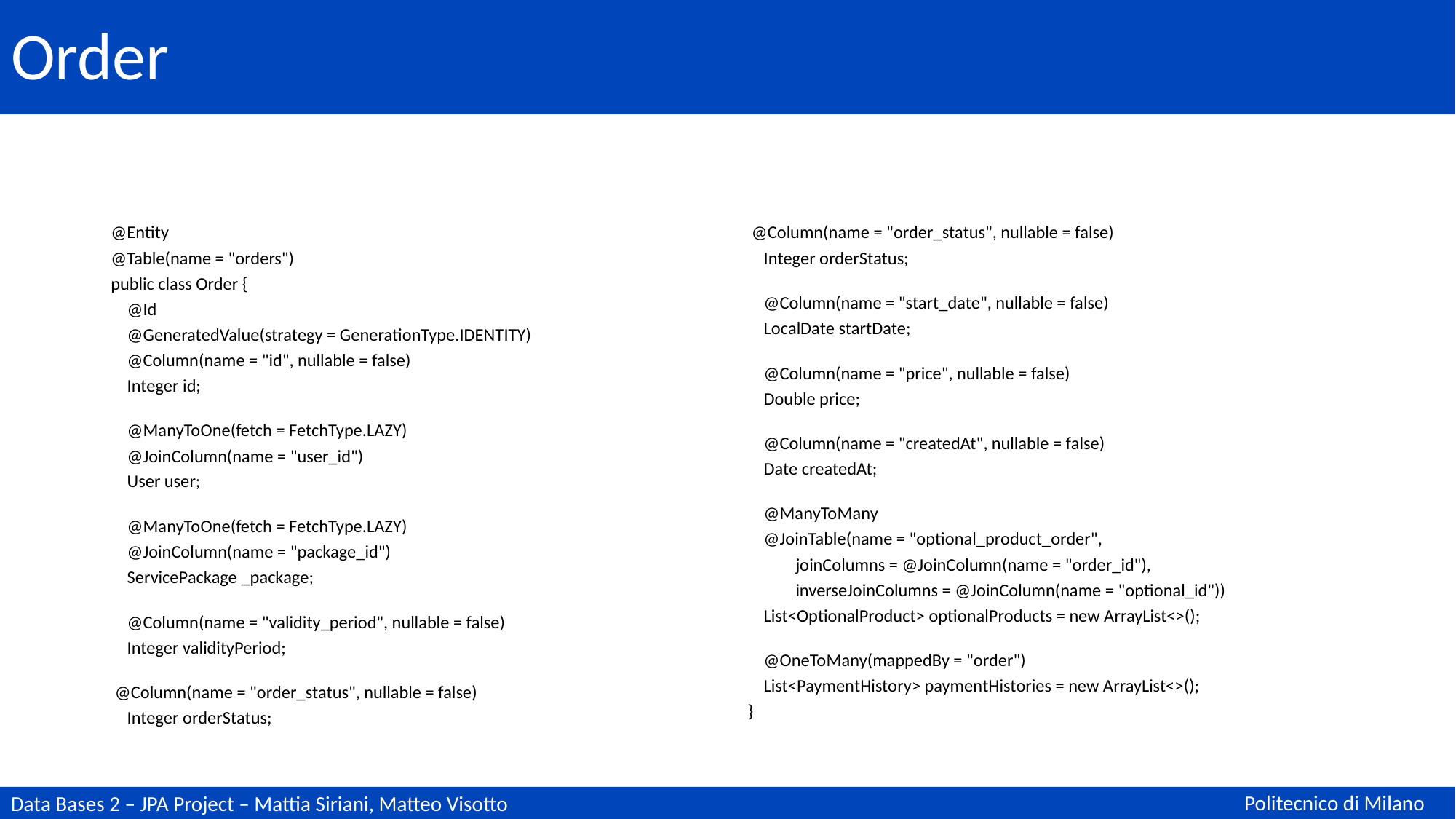

# Order
@Entity
@Table(name = "orders")
public class Order {
    @Id
    @GeneratedValue(strategy = GenerationType.IDENTITY)
    @Column(name = "id", nullable = false)
    Integer id;
    @ManyToOne(fetch = FetchType.LAZY)
    @JoinColumn(name = "user_id")
    User user;
    @ManyToOne(fetch = FetchType.LAZY)
    @JoinColumn(name = "package_id")
    ServicePackage _package;
    @Column(name = "validity_period", nullable = false)
    Integer validityPeriod;
 @Column(name = "order_status", nullable = false)
    Integer orderStatus;
 @Column(name = "order_status", nullable = false)
    Integer orderStatus;
    @Column(name = "start_date", nullable = false)
    LocalDate startDate;
    @Column(name = "price", nullable = false)
    Double price;
    @Column(name = "createdAt", nullable = false)
    Date createdAt;
    @ManyToMany
    @JoinTable(name = "optional_product_order",
            joinColumns = @JoinColumn(name = "order_id"),
            inverseJoinColumns = @JoinColumn(name = "optional_id"))
    List<OptionalProduct> optionalProducts = new ArrayList<>();
    @OneToMany(mappedBy = "order")
    List<PaymentHistory> paymentHistories = new ArrayList<>();
}